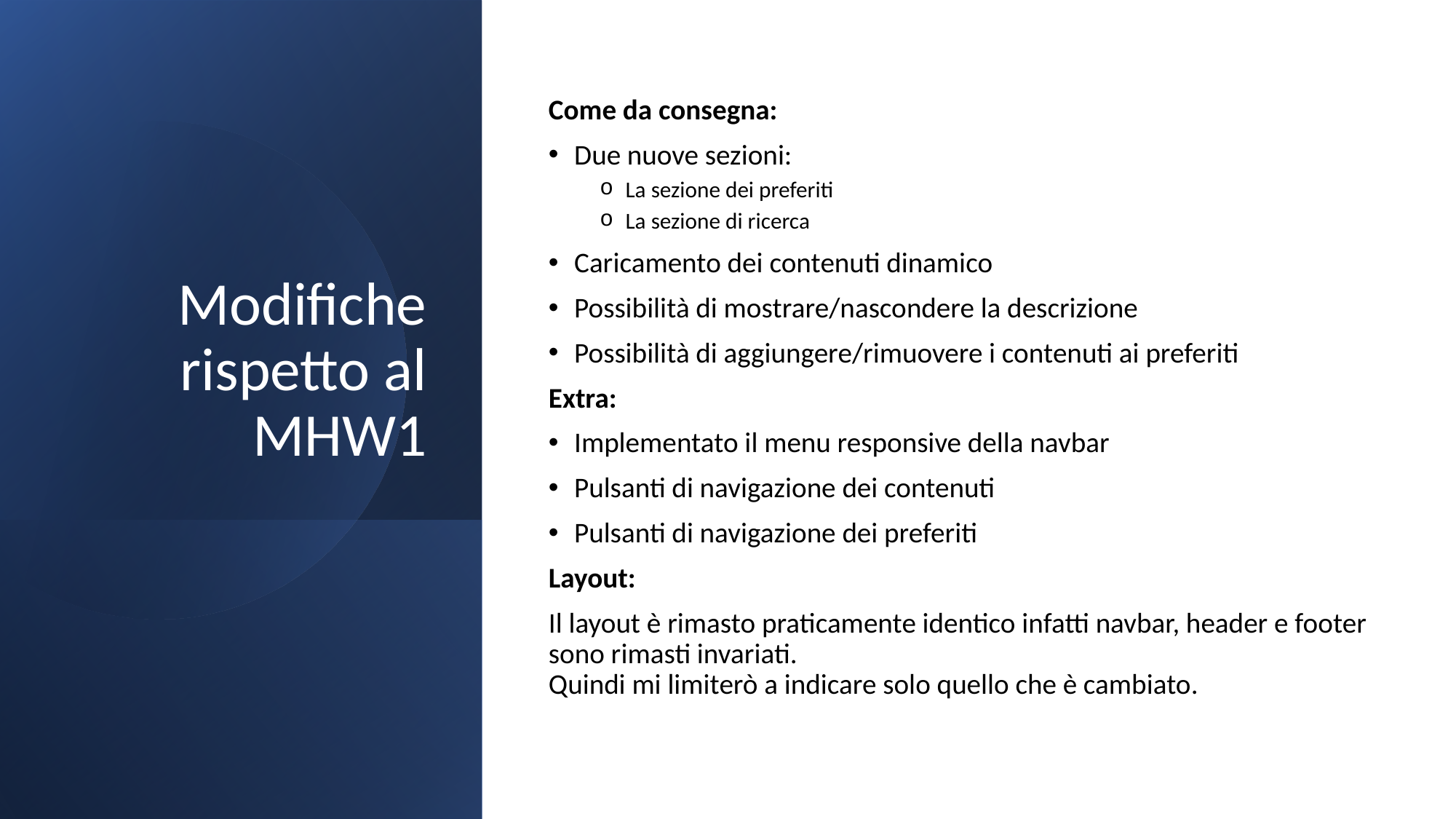

# Modifiche rispetto al MHW1
Come da consegna:
Due nuove sezioni:
La sezione dei preferiti
La sezione di ricerca
Caricamento dei contenuti dinamico
Possibilità di mostrare/nascondere la descrizione
Possibilità di aggiungere/rimuovere i contenuti ai preferiti
Extra:
Implementato il menu responsive della navbar
Pulsanti di navigazione dei contenuti
Pulsanti di navigazione dei preferiti
Layout:
Il layout è rimasto praticamente identico infatti navbar, header e footer sono rimasti invariati.
Quindi mi limiterò a indicare solo quello che è cambiato.